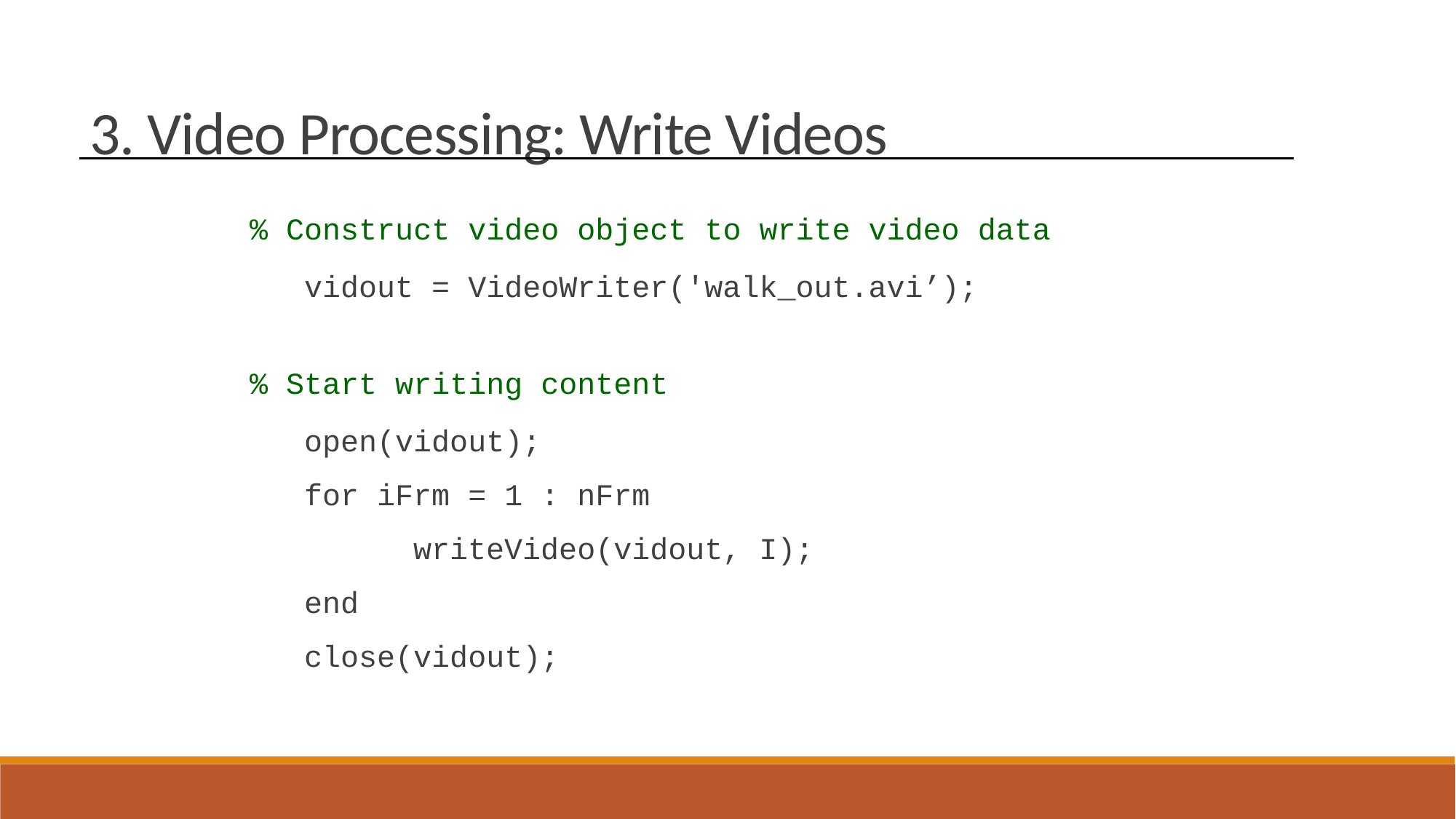

3. Video Processing: Write Videos
% Construct video object to write video data
	vidout = VideoWriter('walk_out.avi’);

% Start writing content
	open(vidout);
	for iFrm = 1 : nFrm
		writeVideo(vidout, I);
	end
	close(vidout);